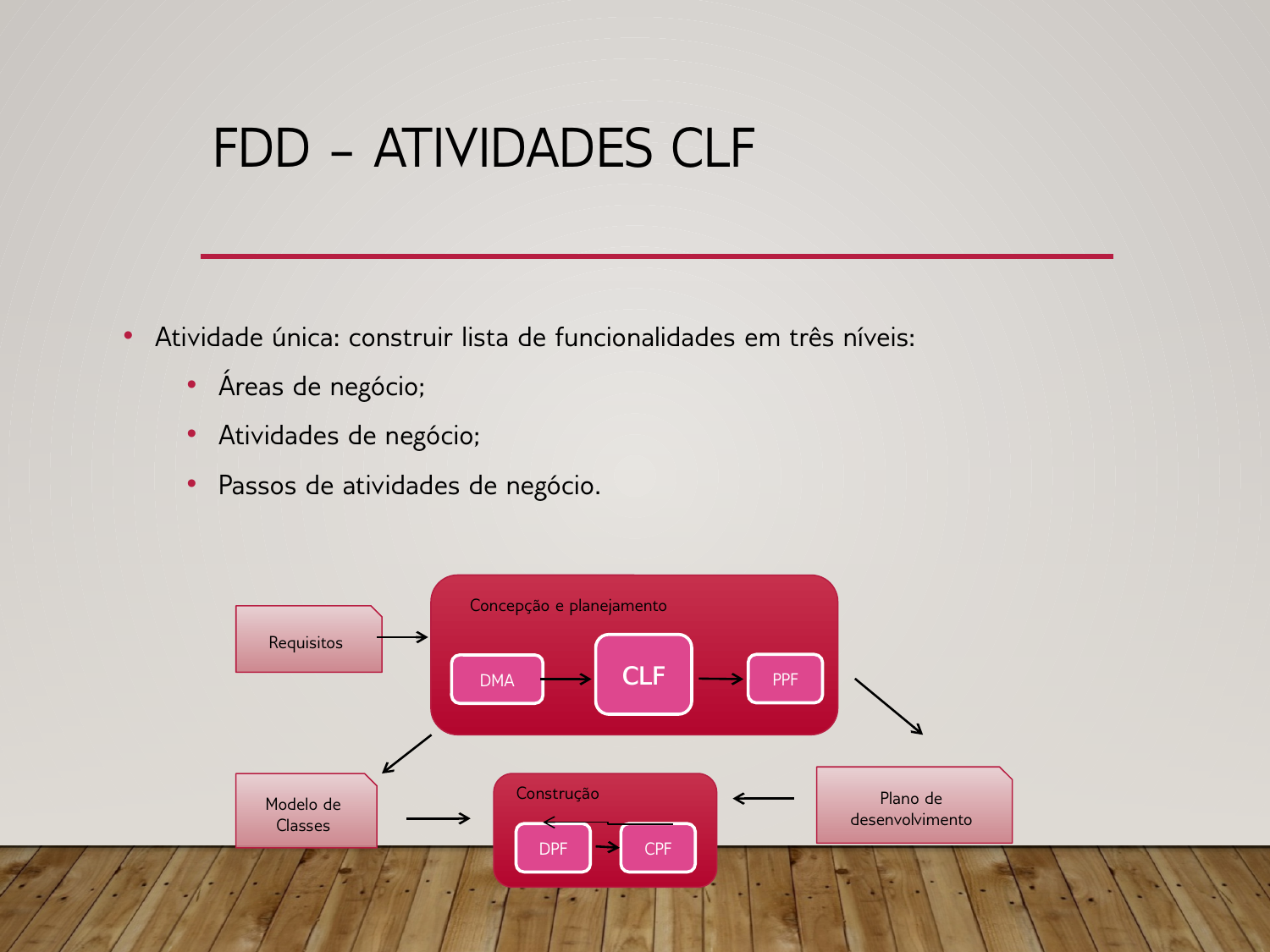

# FDD – Atividades CLF
Atividade única: construir lista de funcionalidades em três níveis:
Áreas de negócio;
Atividades de negócio;
Passos de atividades de negócio.

Concepção e planejamento
Requisitos
CLF
PPF
DMA
Plano de desenvolvimento
Modelo de Classes

Construção
DPF
CPF